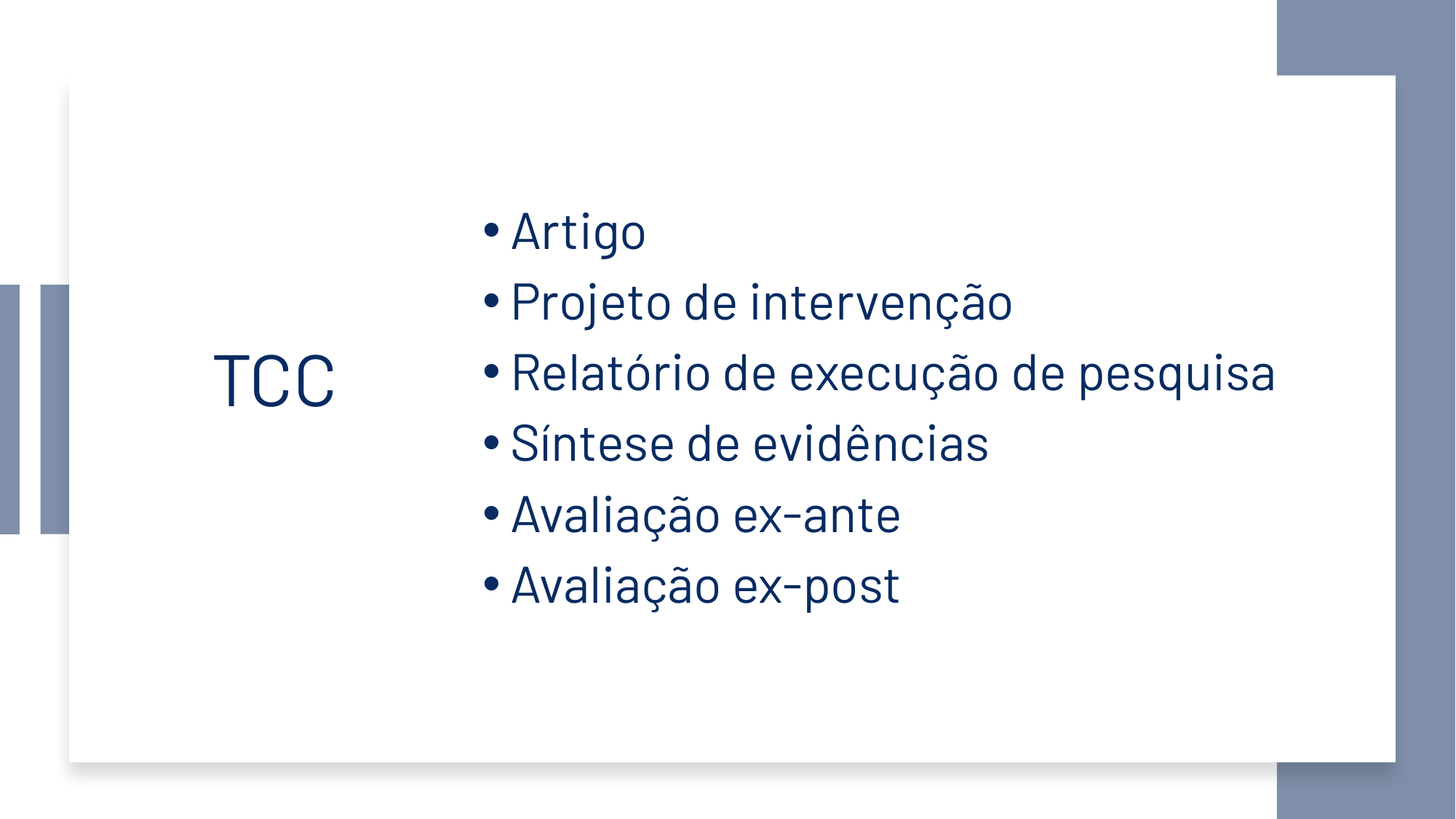

Artigo
Projeto de intervenção
Relatório de execução de pesquisa
Síntese de evidências
Avaliação ex-ante
Avaliação ex-post
# TCC